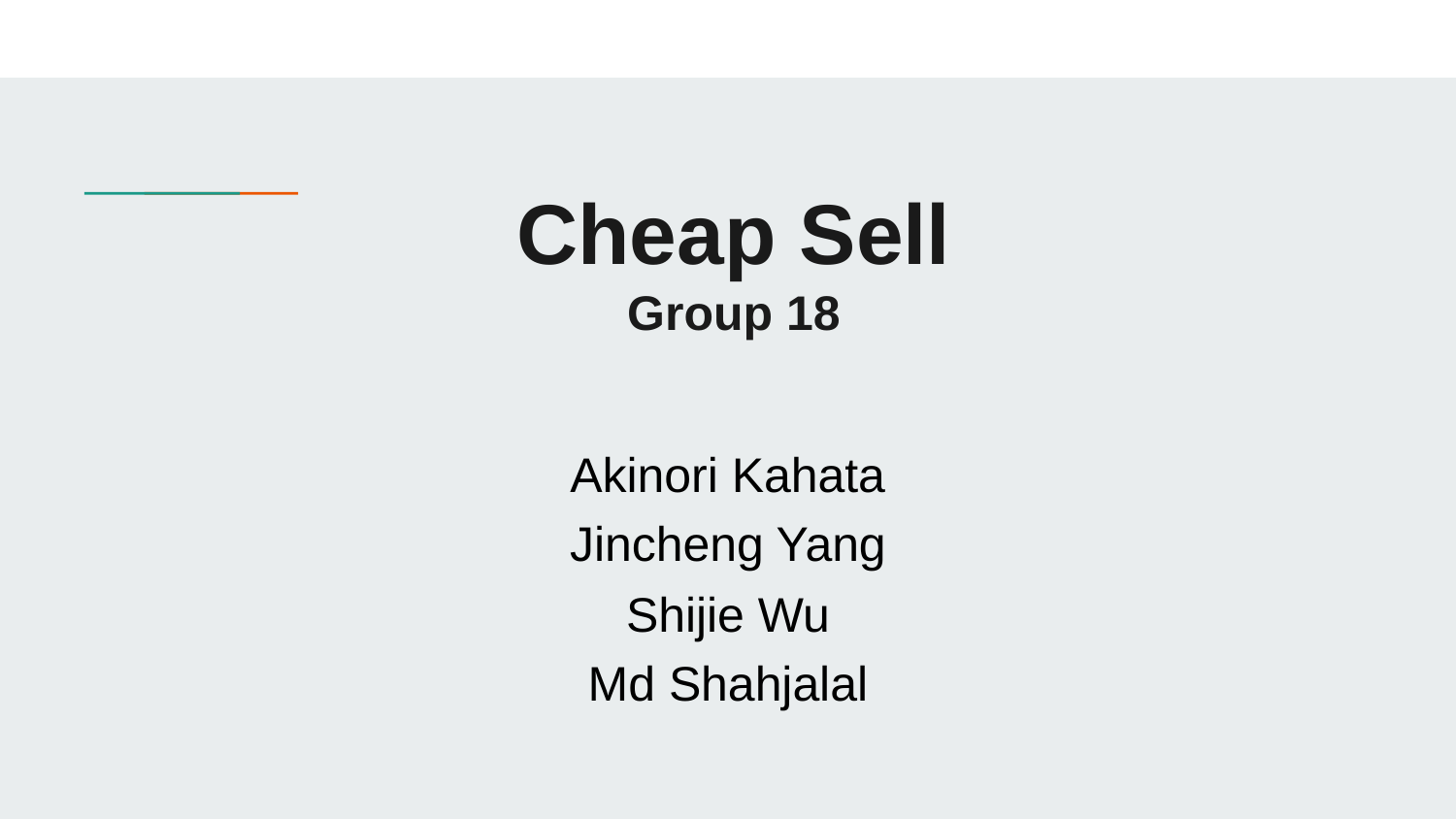

# Cheap Sell
Group 18
Akinori Kahata
Jincheng Yang
Shijie Wu
Md Shahjalal